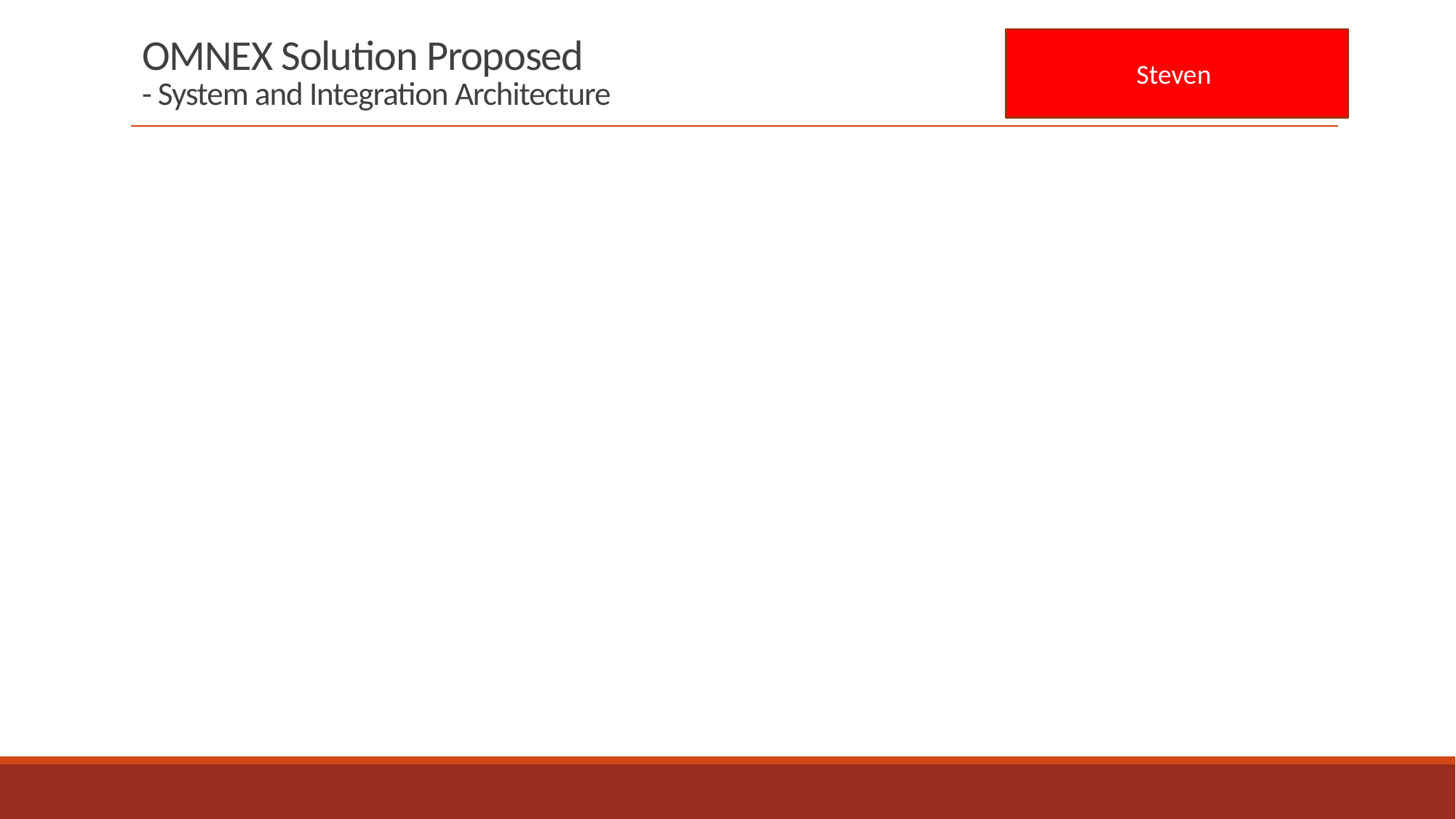

# OMNEX Solution Proposed - System and Integration Architecture
Steven